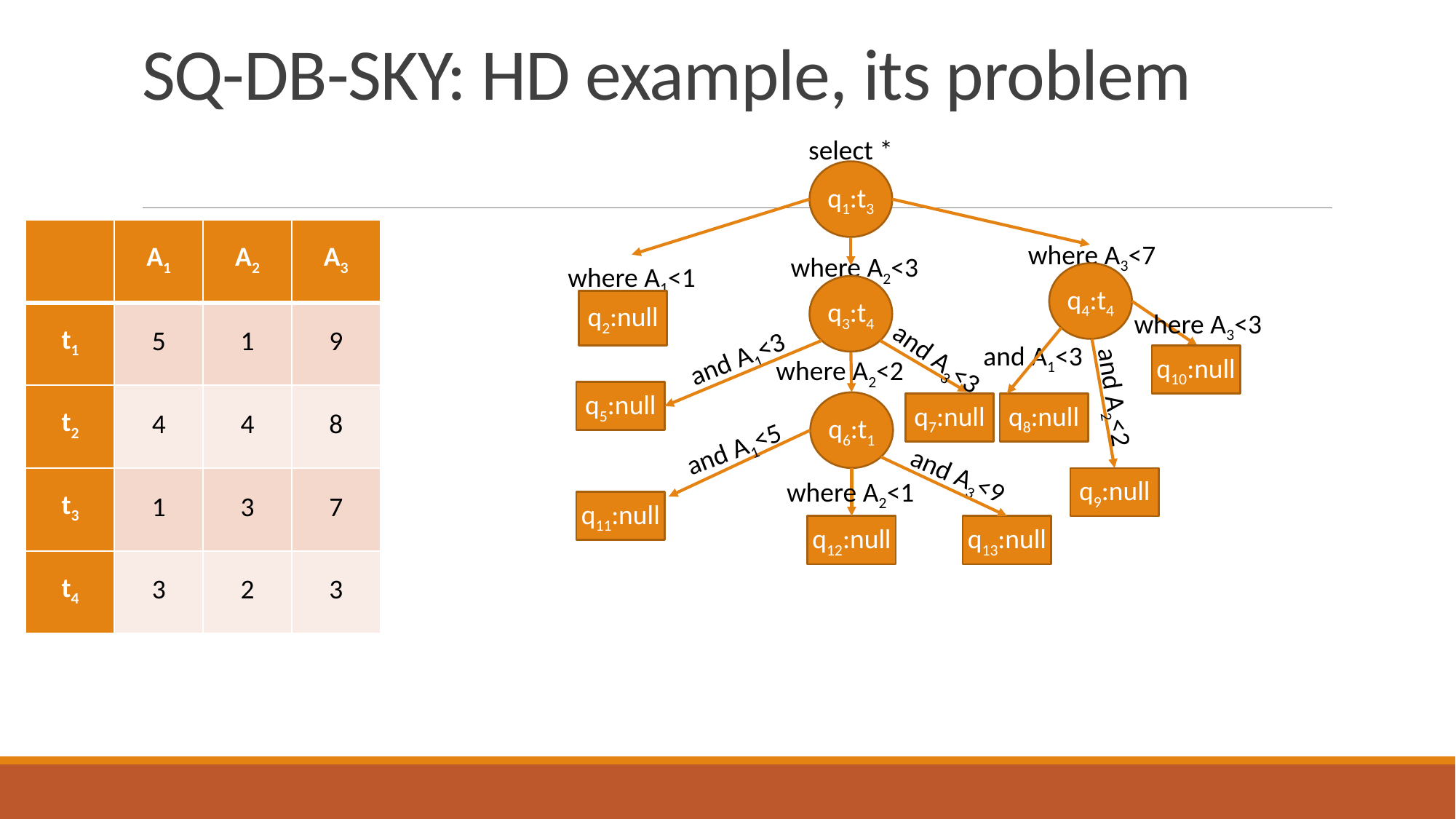

# SQ-DB-SKY: HD example, its problem
select *
q1:t3
|  | A1 | A2 | A3 |
| --- | --- | --- | --- |
| t1 | 5 | 1 | 9 |
| t2 | 4 | 4 | 8 |
| t3 | 1 | 3 | 7 |
| t4 | 3 | 2 | 3 |
where A3<7
q4:t4
where A2<3
q3:t4
where A1<1
q2:null
where A3<3
and A1<3
q8:null
and A1<3
q5:null
and A3<3
q10:null
where A2<2
q6:t1
and A2<2
q7:null
and A1<5
and A3<9
q9:null
where A2<1
q11:null
q12:null
q13:null